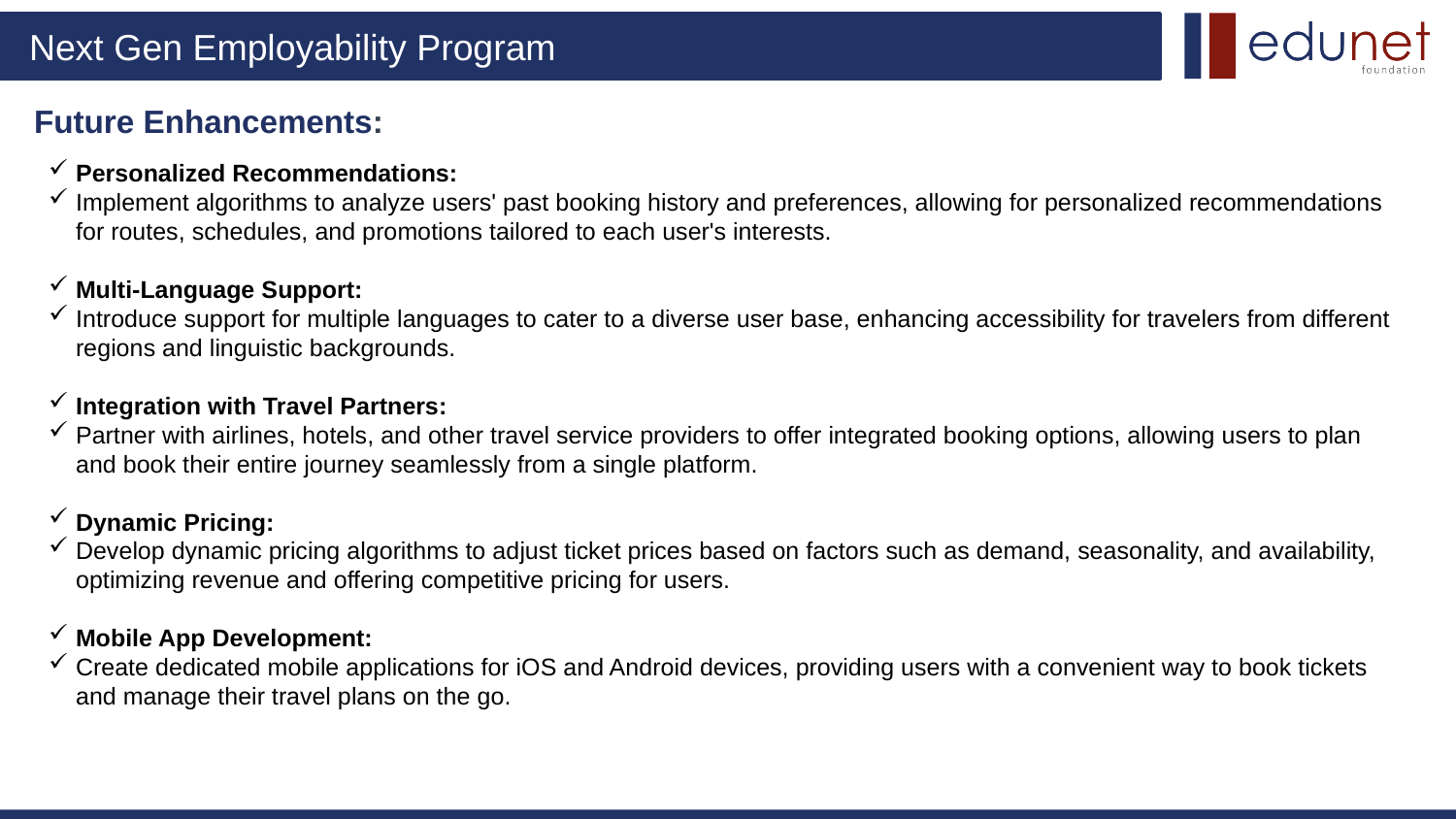

# Future Enhancements:
Personalized Recommendations:
Implement algorithms to analyze users' past booking history and preferences, allowing for personalized recommendations for routes, schedules, and promotions tailored to each user's interests.

Multi-Language Support:
Introduce support for multiple languages to cater to a diverse user base, enhancing accessibility for travelers from different regions and linguistic backgrounds.

Integration with Travel Partners:
Partner with airlines, hotels, and other travel service providers to offer integrated booking options, allowing users to plan and book their entire journey seamlessly from a single platform.

Dynamic Pricing:
Develop dynamic pricing algorithms to adjust ticket prices based on factors such as demand, seasonality, and availability, optimizing revenue and offering competitive pricing for users.

Mobile App Development:
Create dedicated mobile applications for iOS and Android devices, providing users with a convenient way to book tickets and manage their travel plans on the go.